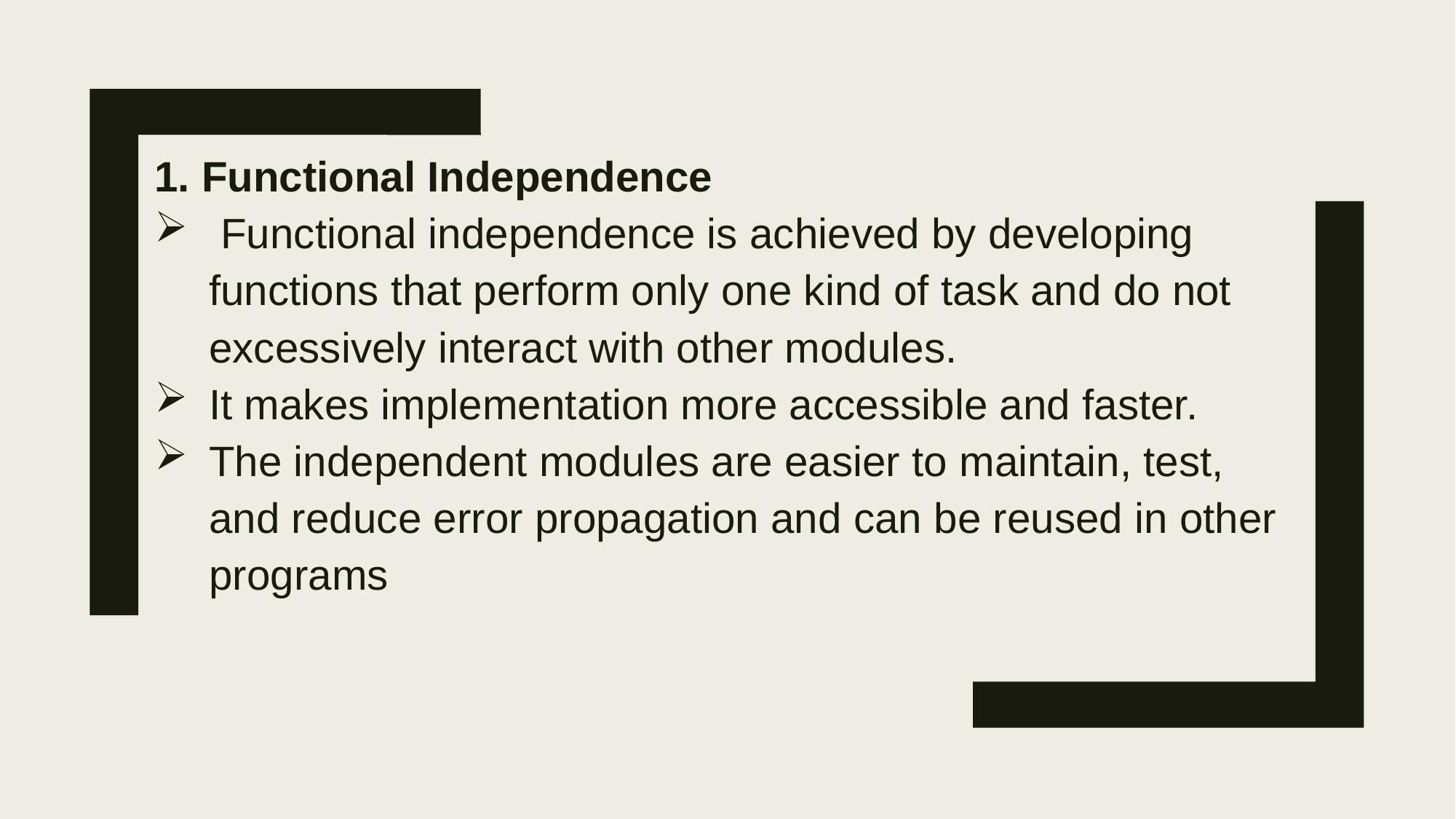

1. Functional Independence
 Functional independence is achieved by developing functions that perform only one kind of task and do not excessively interact with other modules.
It makes implementation more accessible and faster.
The independent modules are easier to maintain, test, and reduce error propagation and can be reused in other programs